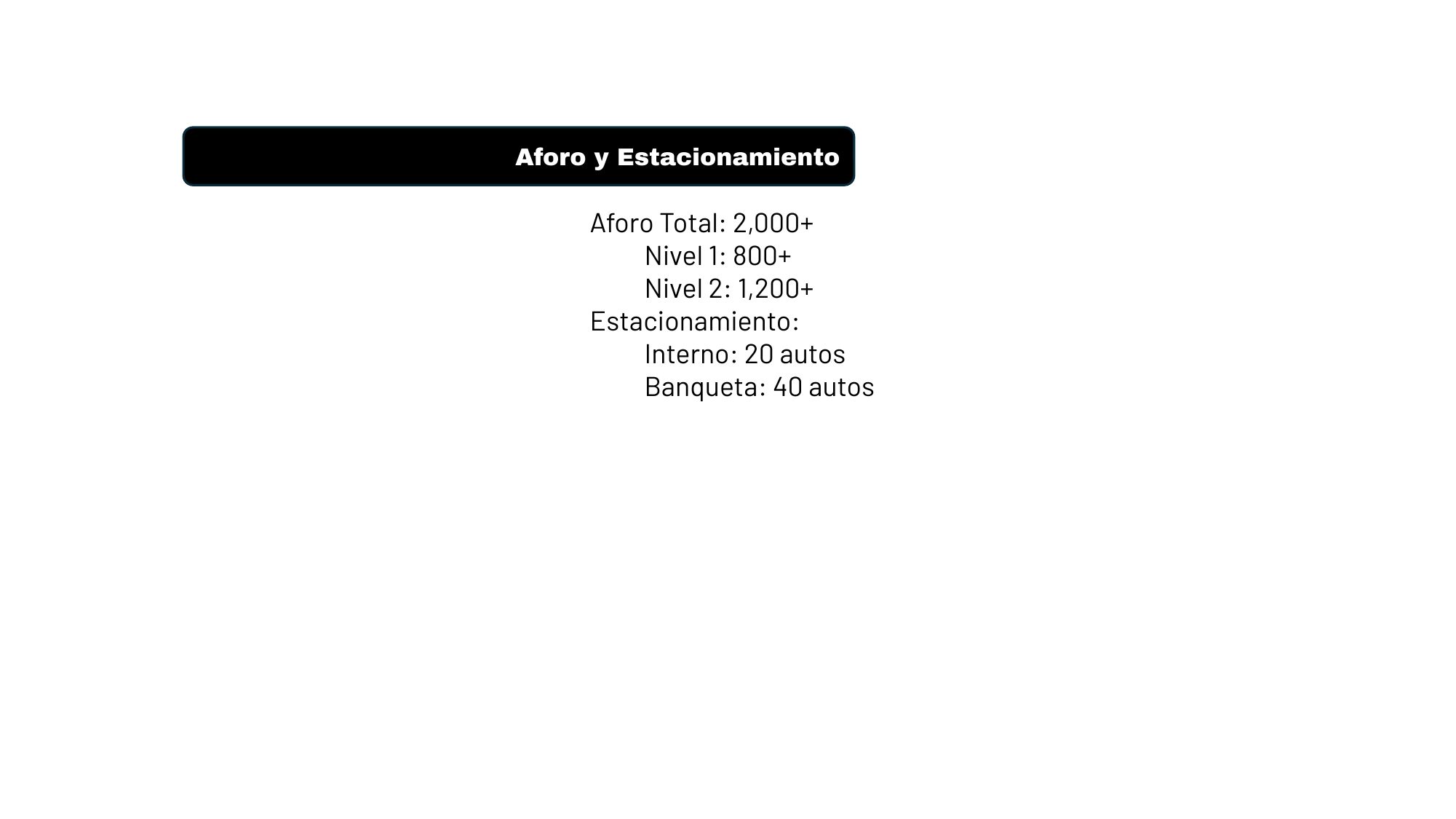

Aforo y Estacionamiento
Aforo Total: 2,000+
Nivel 1: 800+
Nivel 2: 1,200+
Estacionamiento:
Interno: 20 autos
Banqueta: 40 autos